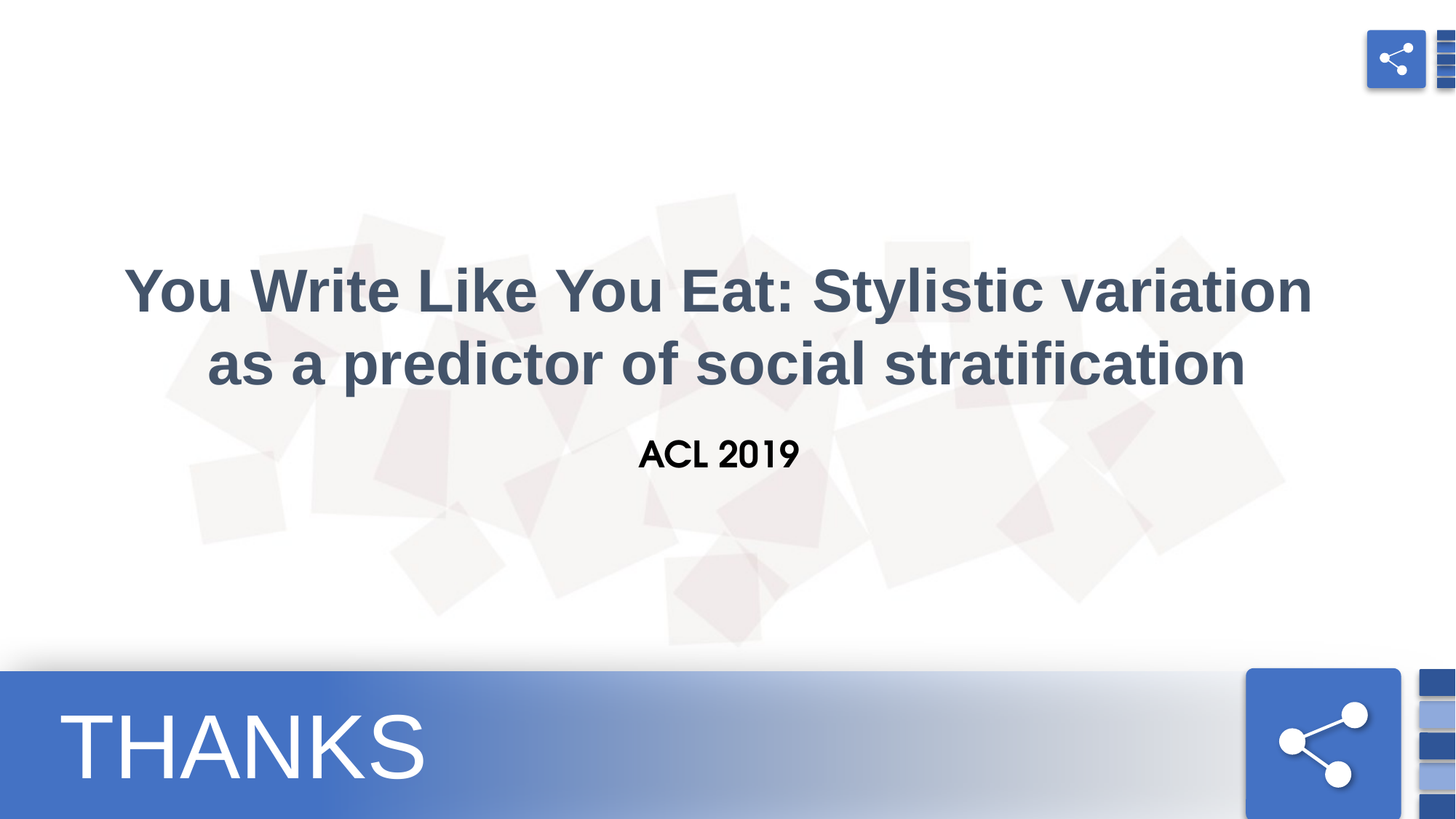

You Write Like You Eat: Stylistic variation
as a predictor of social stratification
ACL 2019

THANKS